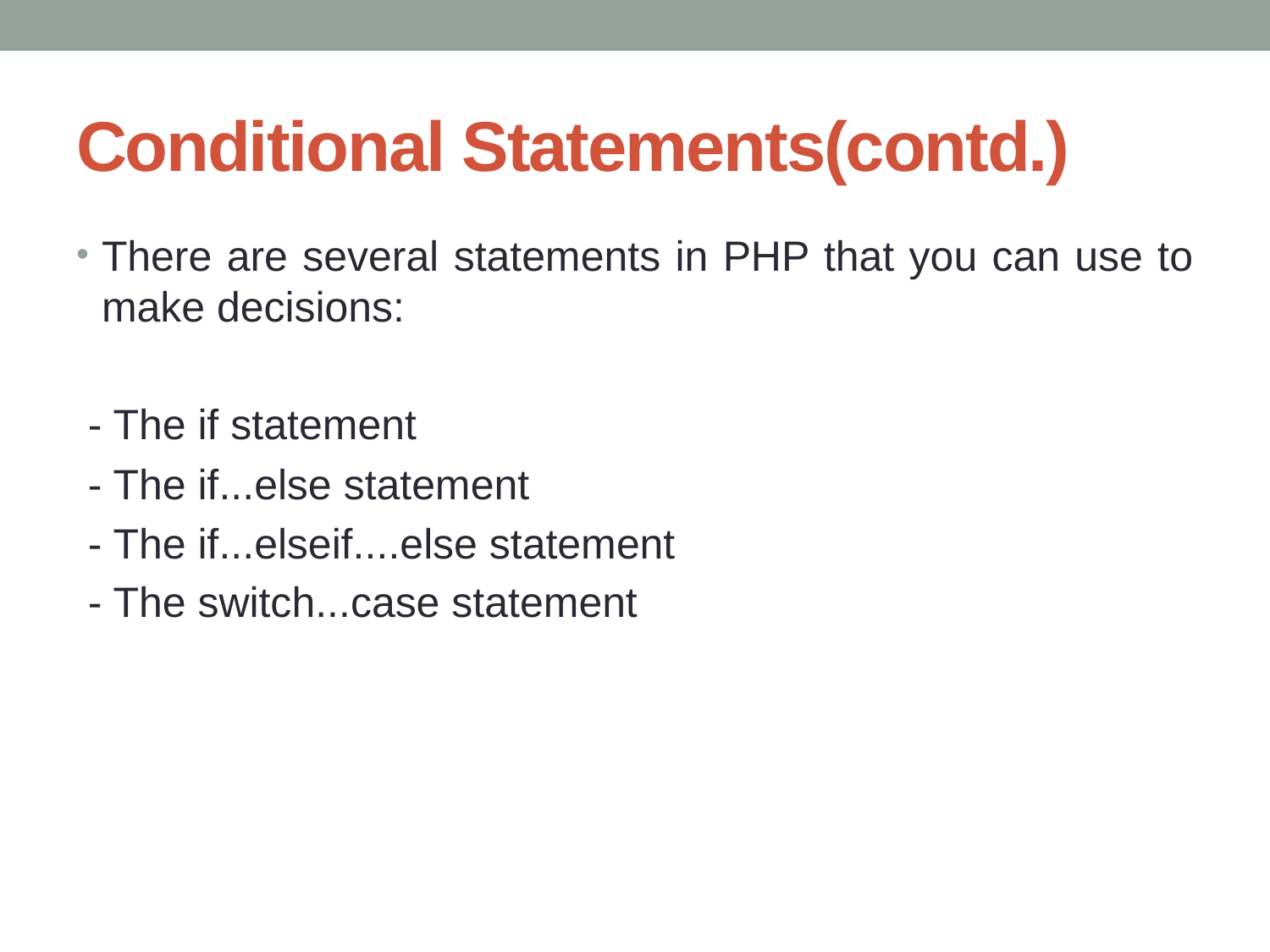

# Conditional Statements(contd.)
There are several statements in PHP that you can use to make decisions:

 - The if statement
 - The if...else statement
 - The if...elseif....else statement
 - The switch...case statement